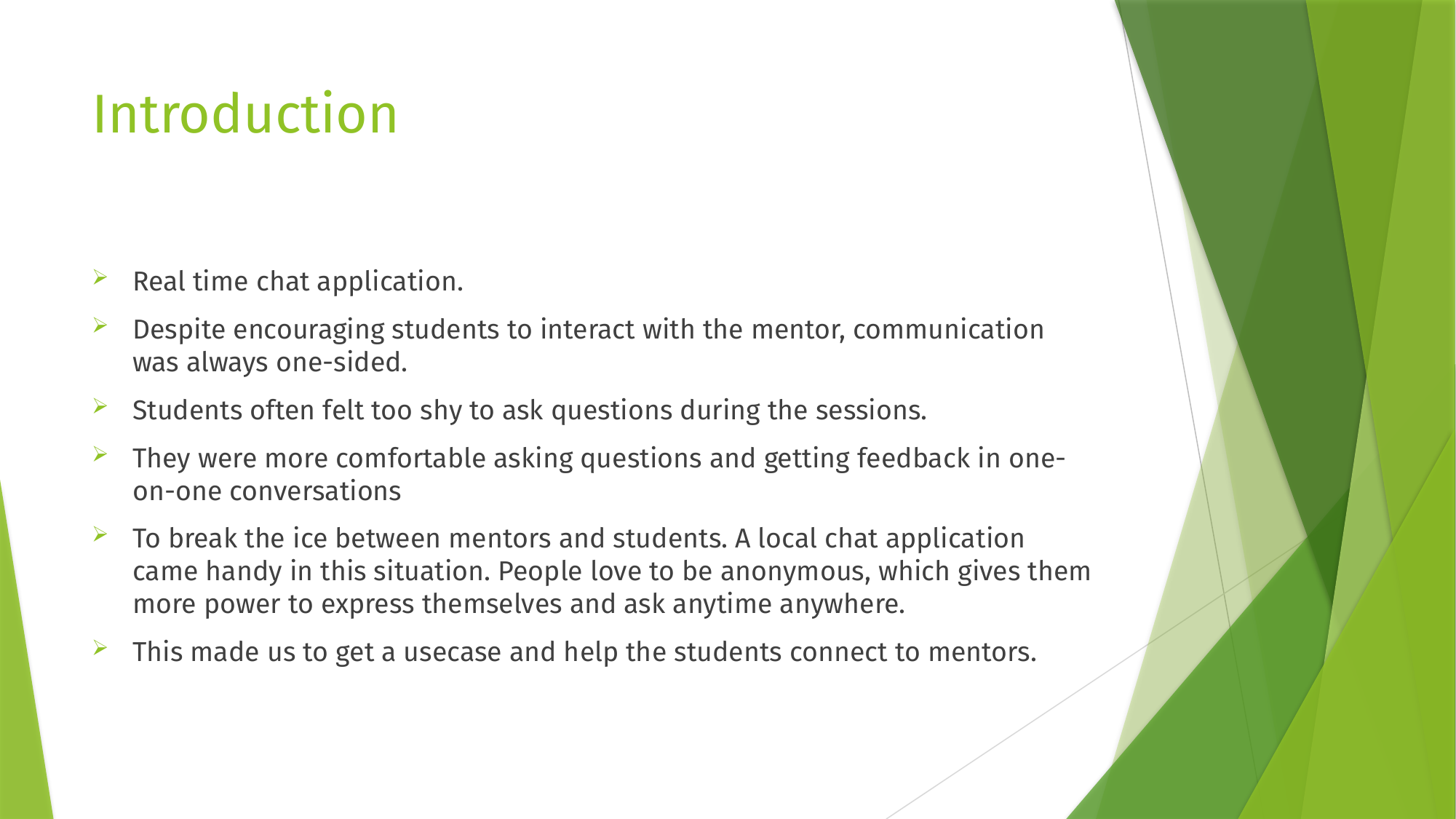

# Introduction
Real time chat application.
Despite encouraging students to interact with the mentor, communication was always one-sided.
Students often felt too shy to ask questions during the sessions.
They were more comfortable asking questions and getting feedback in one-on-one conversations
To break the ice between mentors and students. A local chat application came handy in this situation. People love to be anonymous, which gives them more power to express themselves and ask anytime anywhere.
This made us to get a usecase and help the students connect to mentors.